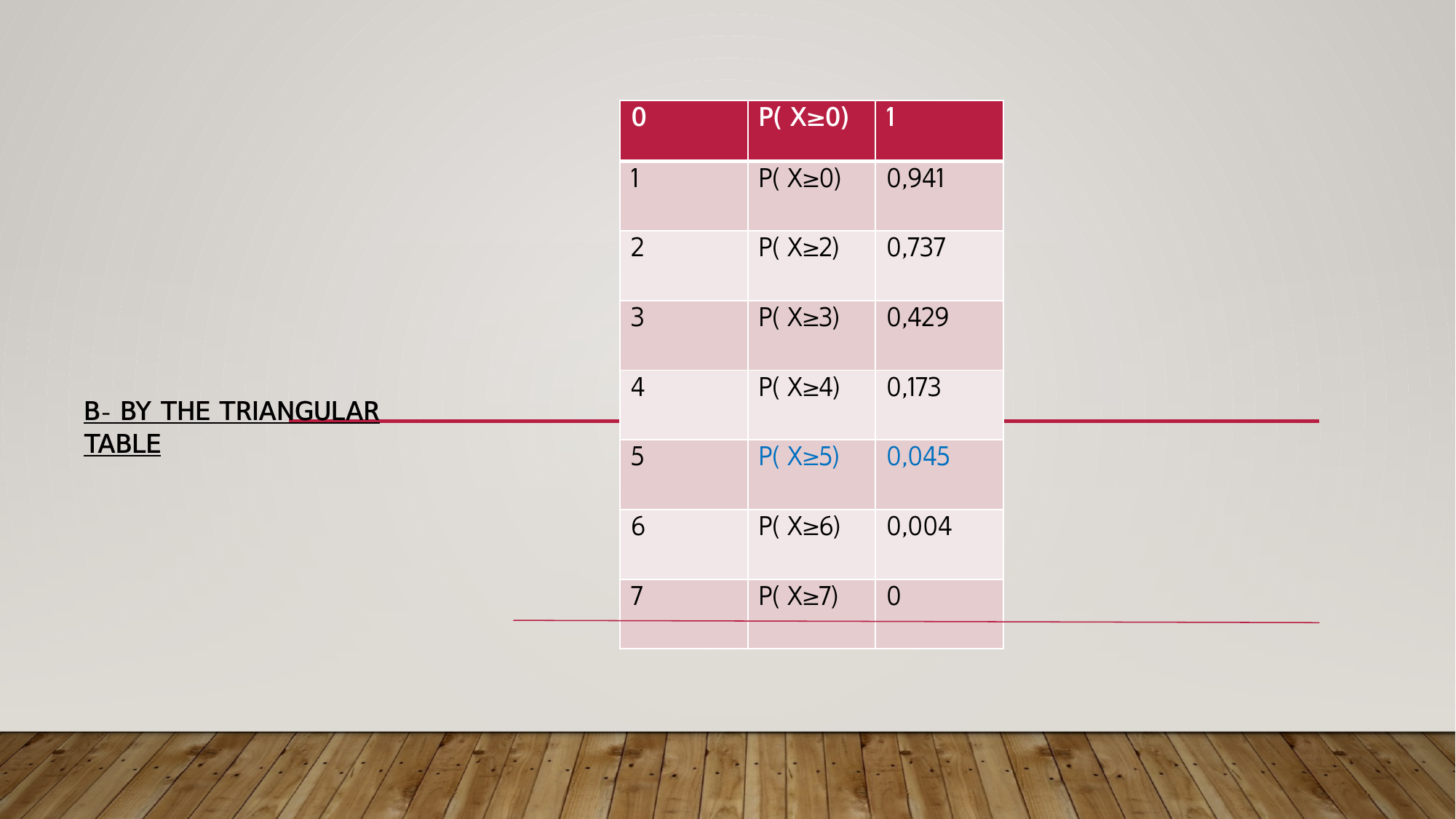

| 0 | P( X≥0) | 1 |
| --- | --- | --- |
| 1 | P( X≥0) | 0,941 |
| 2 | P( X≥2) | 0,737 |
| 3 | P( X≥3) | 0,429 |
| 4 | P( X≥4) | 0,173 |
| 5 | P( X≥5) | 0,045 |
| 6 | P( X≥6) | 0,004 |
| 7 | P( X≥7) | 0 |
B- BY THE TRIANGULAR TABLE